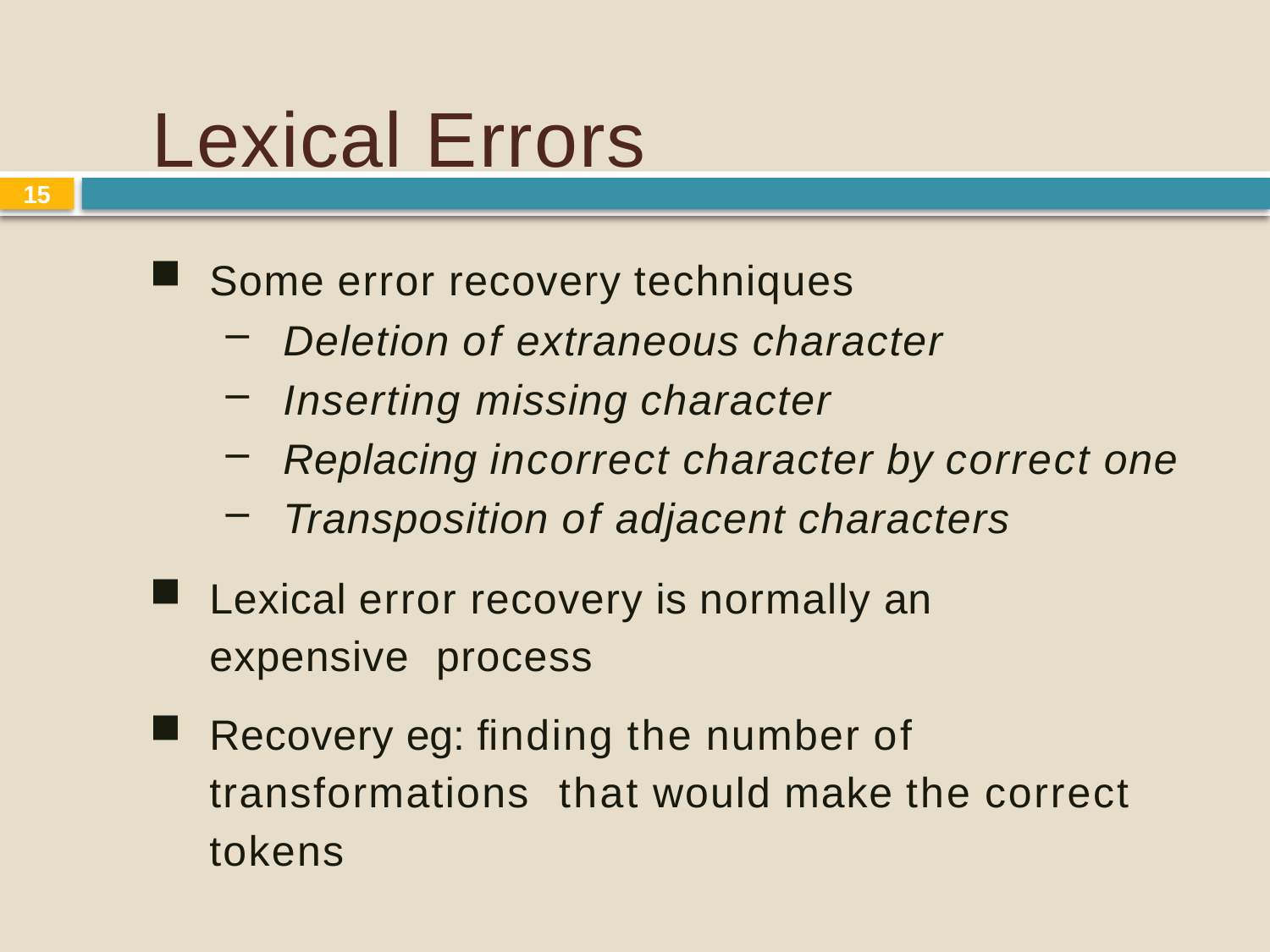

# Lexical Errors
15
Some error recovery techniques
Deletion of extraneous character
Inserting missing character
Replacing incorrect character by correct one
Transposition of adjacent characters
Lexical error recovery is normally an expensive  process
Recovery eg: ﬁnding the number of transformations  that would make the correct tokens